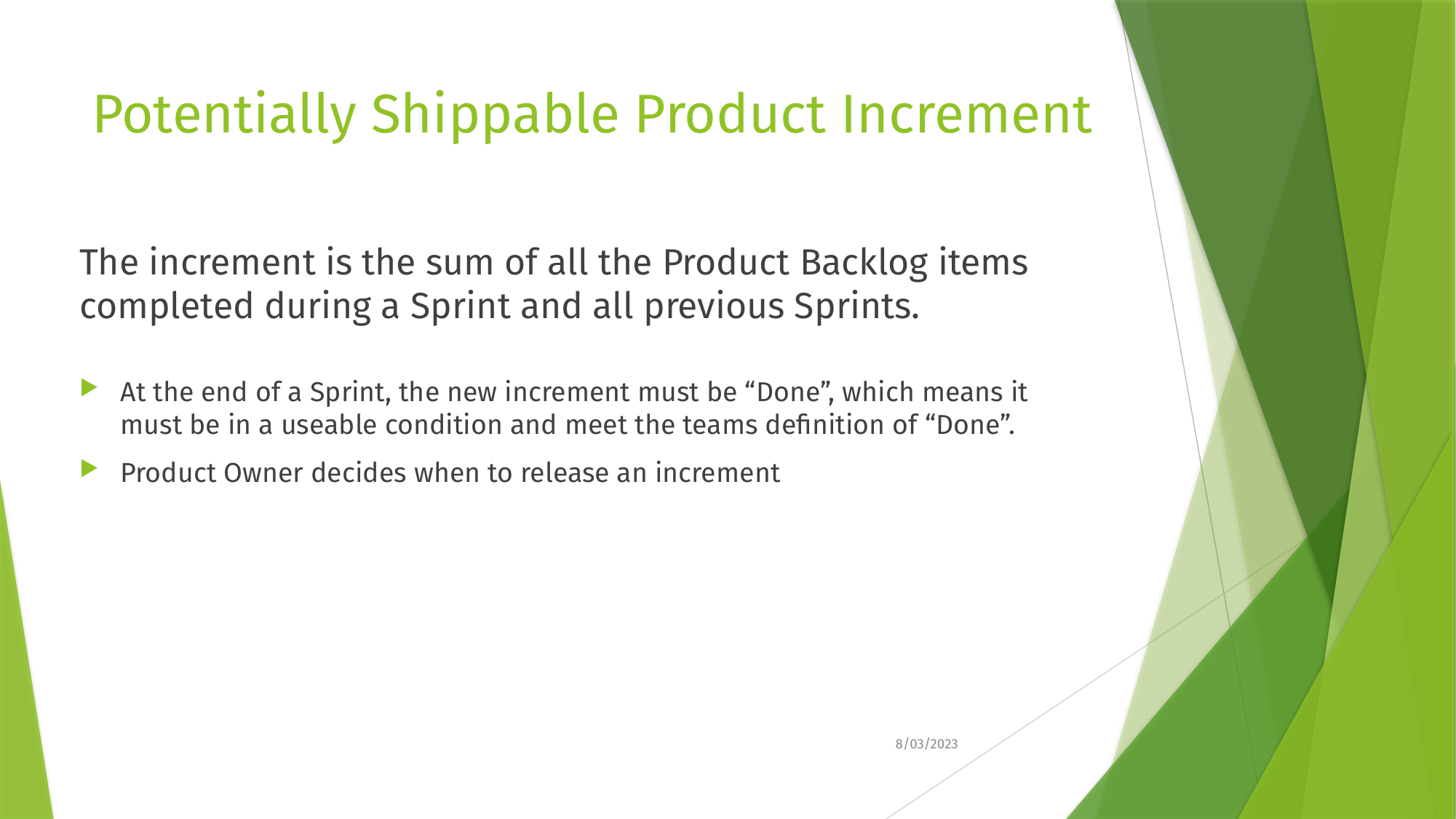

# Potentially Shippable Product Increment
The increment is the sum of all the Product Backlog items completed during a Sprint and all previous Sprints.
At the end of a Sprint, the new increment must be “Done”, which means it must be in a useable condition and meet the teams definition of “Done”.
Product Owner decides when to release an increment
8/03/2023